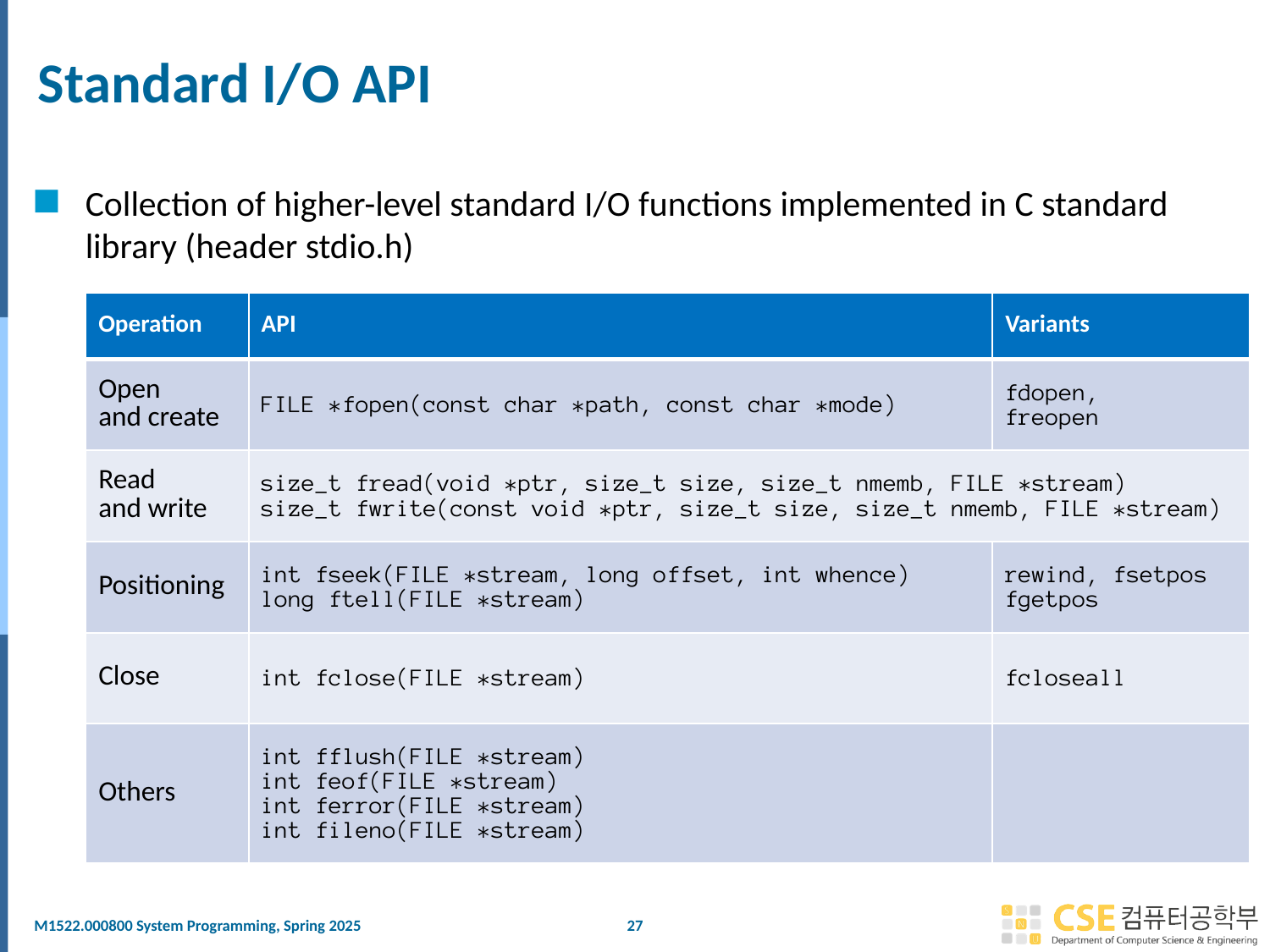

# Standard I/O API
Collection of higher-level standard I/O functions implemented in C standard library (header stdio.h)

| Operation | API | Variants |
| --- | --- | --- |
| Open and create | FILE \*fopen(const char \*path, const char \*mode) | fdopen, freopen |
| Read and write | size\_t fread(void \*ptr, size\_t size, size\_t nmemb, FILE \*stream) size\_t fwrite(const void \*ptr, size\_t size, size\_t nmemb, FILE \*stream) |  |
| Positioning | int fseek(FILE \*stream, long offset, int whence) long ftell(FILE \*stream) | rewind, fsetpos fgetpos |
| Close | int fclose(FILE \*stream) | fcloseall |
| Others | int fflush(FILE \*stream) int feof(FILE \*stream) int ferror(FILE \*stream) int fileno(FILE \*stream) |  |